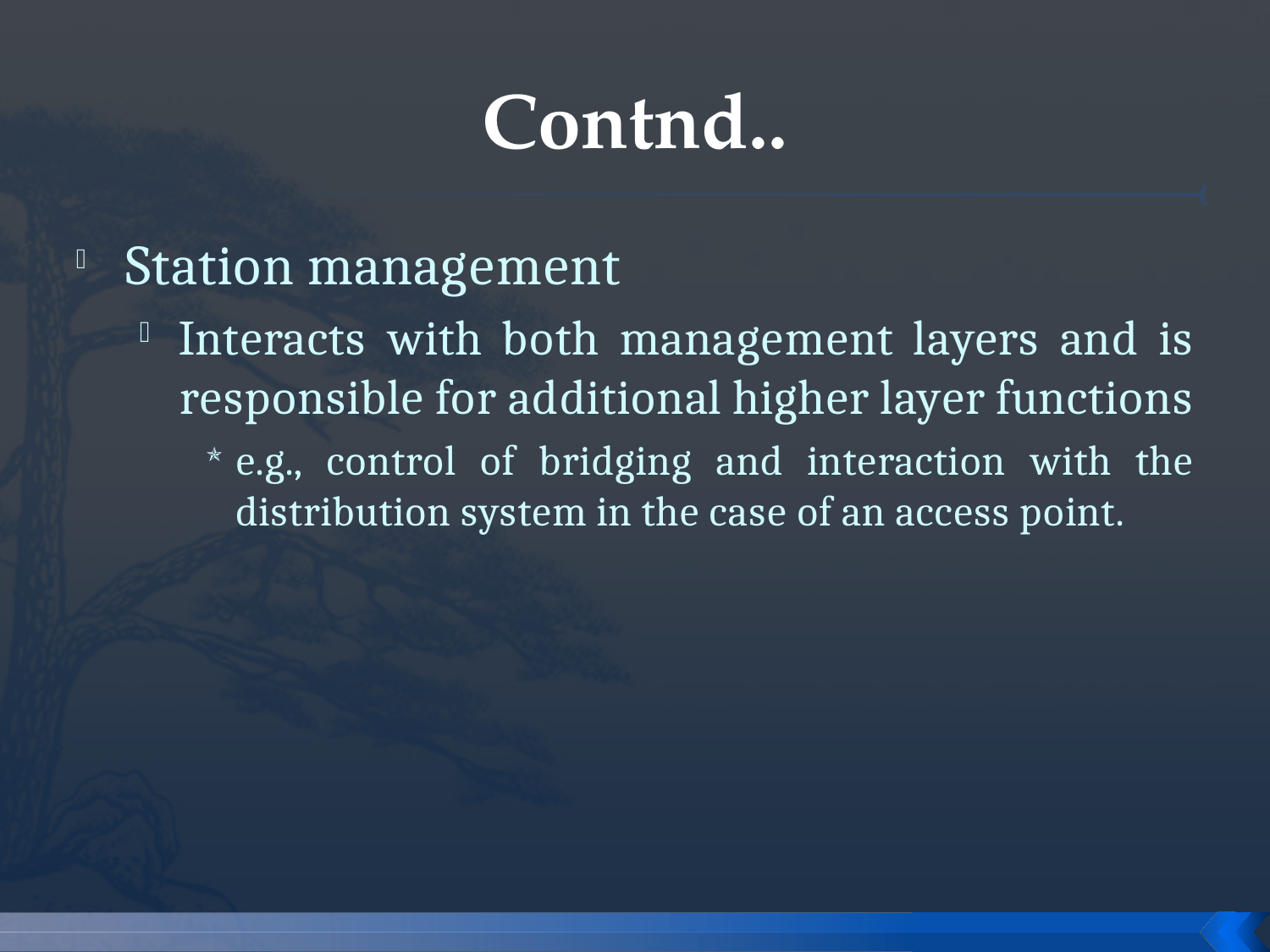

# Contnd..
Station management
Interacts with both management layers and is responsible for additional higher layer functions
e.g., control of bridging and interaction with the distribution system in the case of an access point.